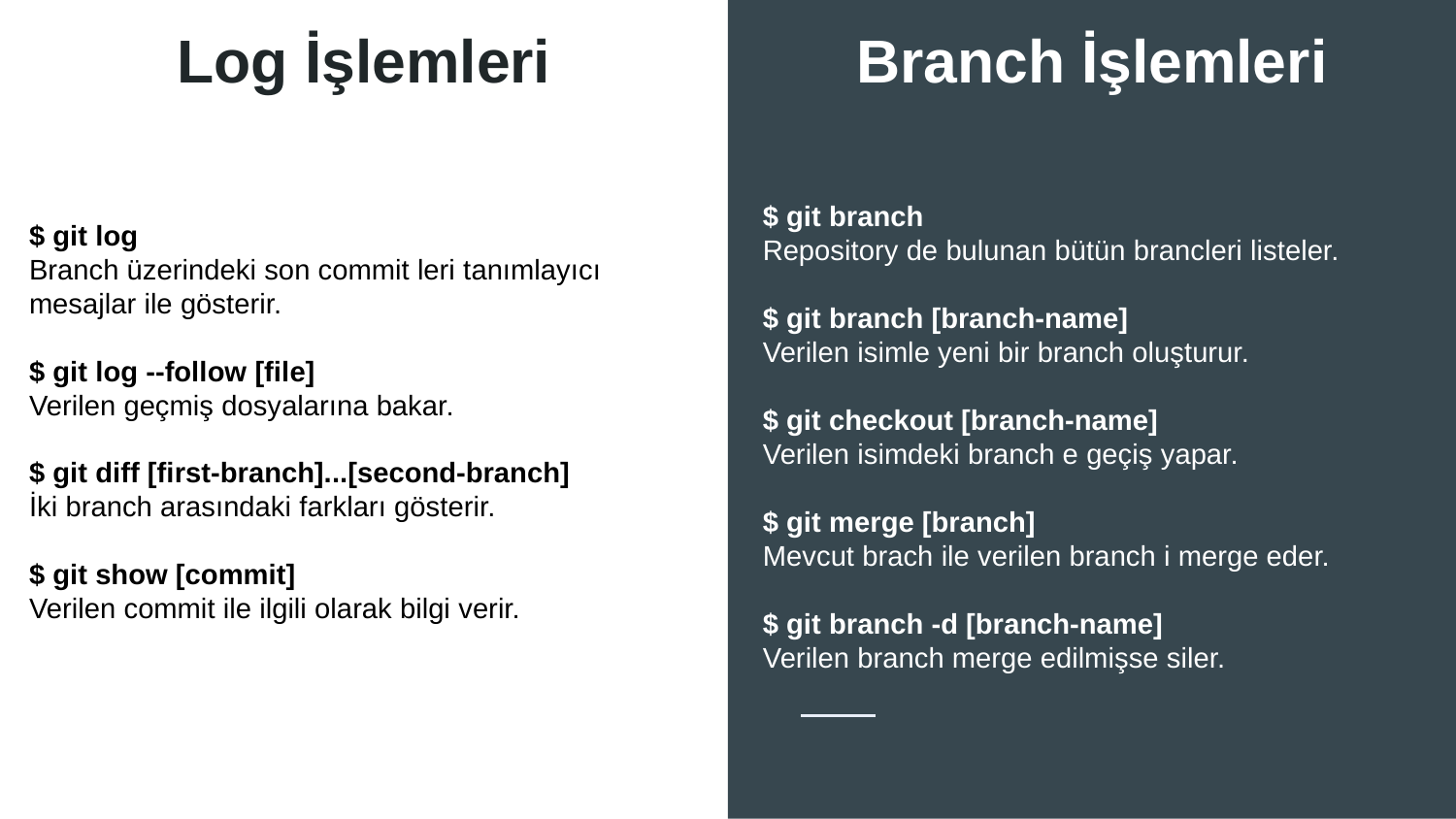

# Log İşlemleri

Branch İşlemleri
$ git branch
Repository de bulunan bütün brancleri listeler.

$ git branch [branch-name]
Verilen isimle yeni bir branch oluşturur.

$ git checkout [branch-name]
Verilen isimdeki branch e geçiş yapar.

$ git merge [branch]
Mevcut brach ile verilen branch i merge eder.

$ git branch -d [branch-name]
Verilen branch merge edilmişse siler.

$ git log
Branch üzerindeki son commit leri tanımlayıcı mesajlar ile gösterir.

$ git log --follow [file]
Verilen geçmiş dosyalarına bakar.

$ git diff [first-branch]...[second-branch]
İki branch arasındaki farkları gösterir.

$ git show [commit]
Verilen commit ile ilgili olarak bilgi verir.